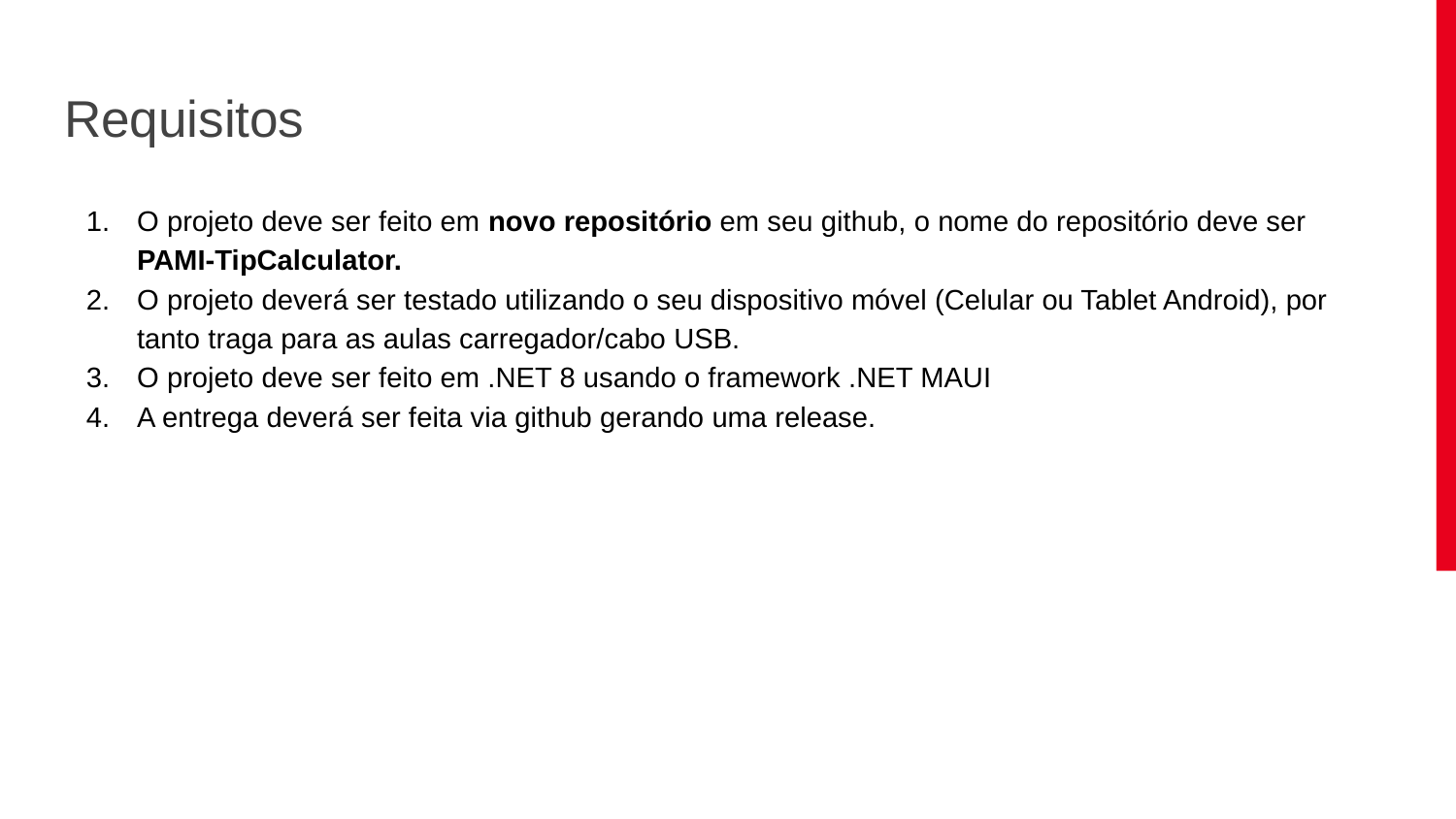

# Requisitos
O projeto deve ser feito em novo repositório em seu github, o nome do repositório deve ser PAMI-TipCalculator.
O projeto deverá ser testado utilizando o seu dispositivo móvel (Celular ou Tablet Android), por tanto traga para as aulas carregador/cabo USB.
O projeto deve ser feito em .NET 8 usando o framework .NET MAUI
A entrega deverá ser feita via github gerando uma release.